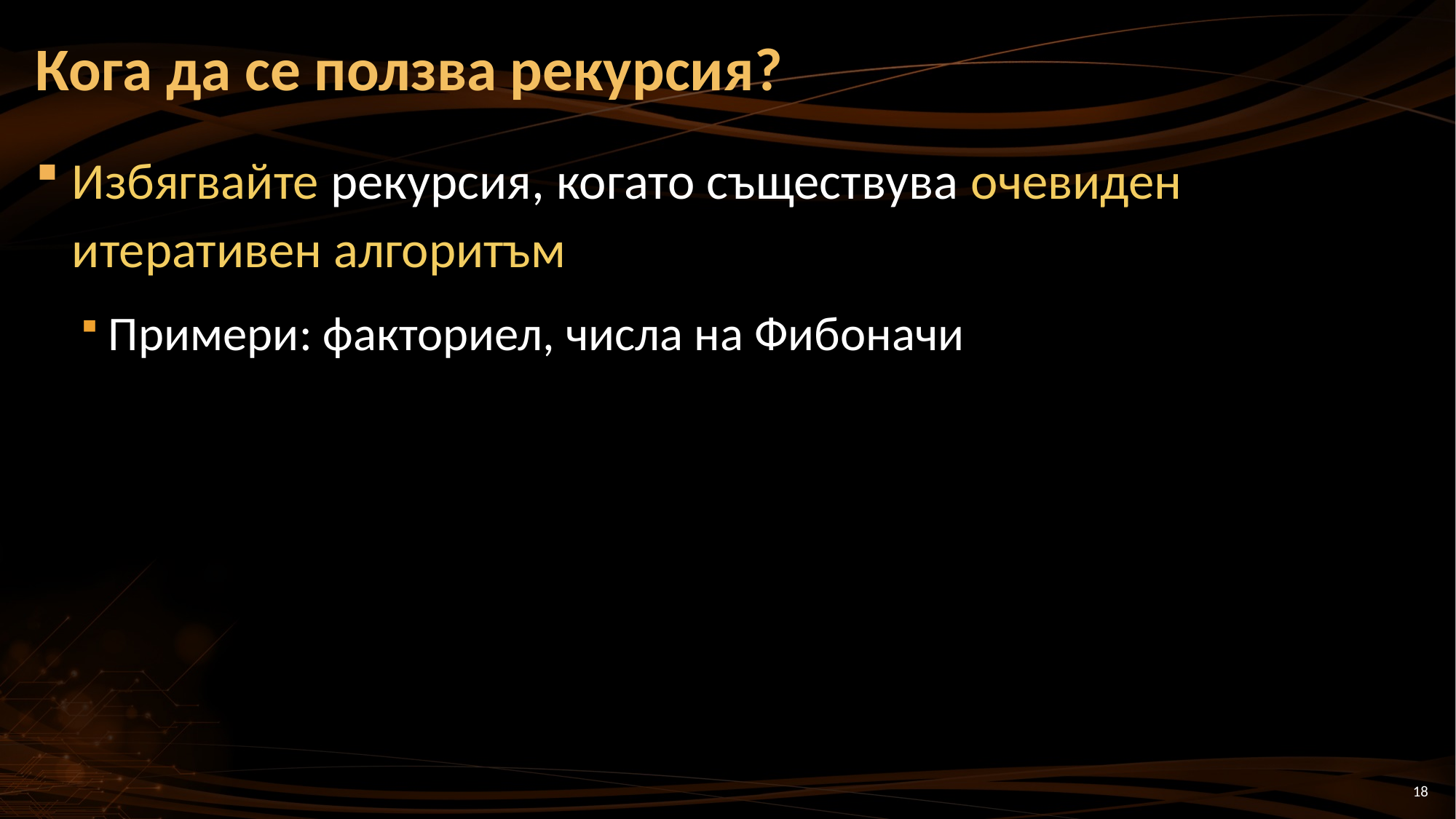

# Кога да се ползва рекурсия?
Избягвайте рекурсия, когато съществува очевиден итеративен алгоритъм
Примери: факториел, числа на Фибоначи
18